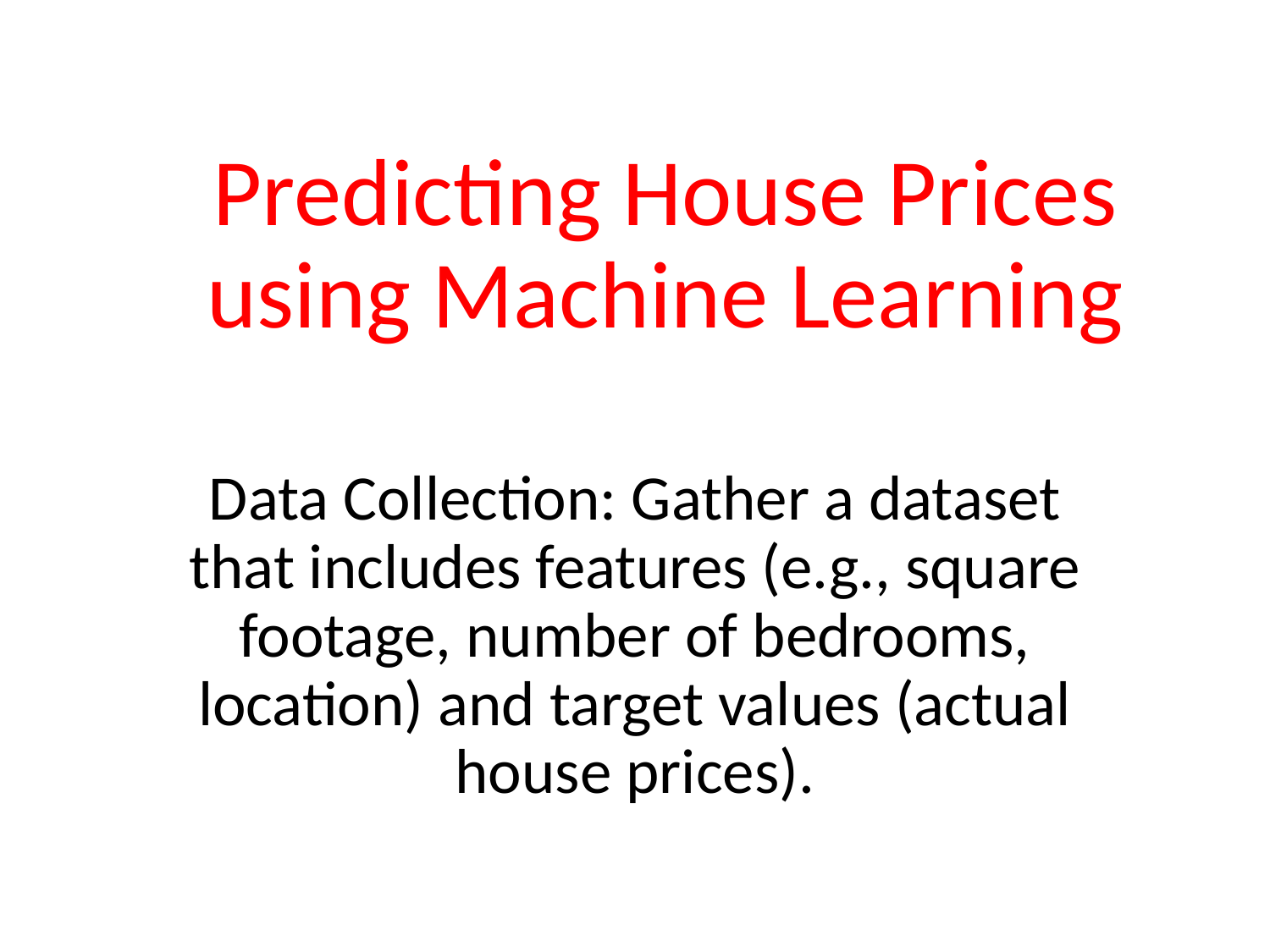

# Predicting House Prices using Machine Learning
Data Collection: Gather a dataset that includes features (e.g., square footage, number of bedrooms, location) and target values (actual house prices).